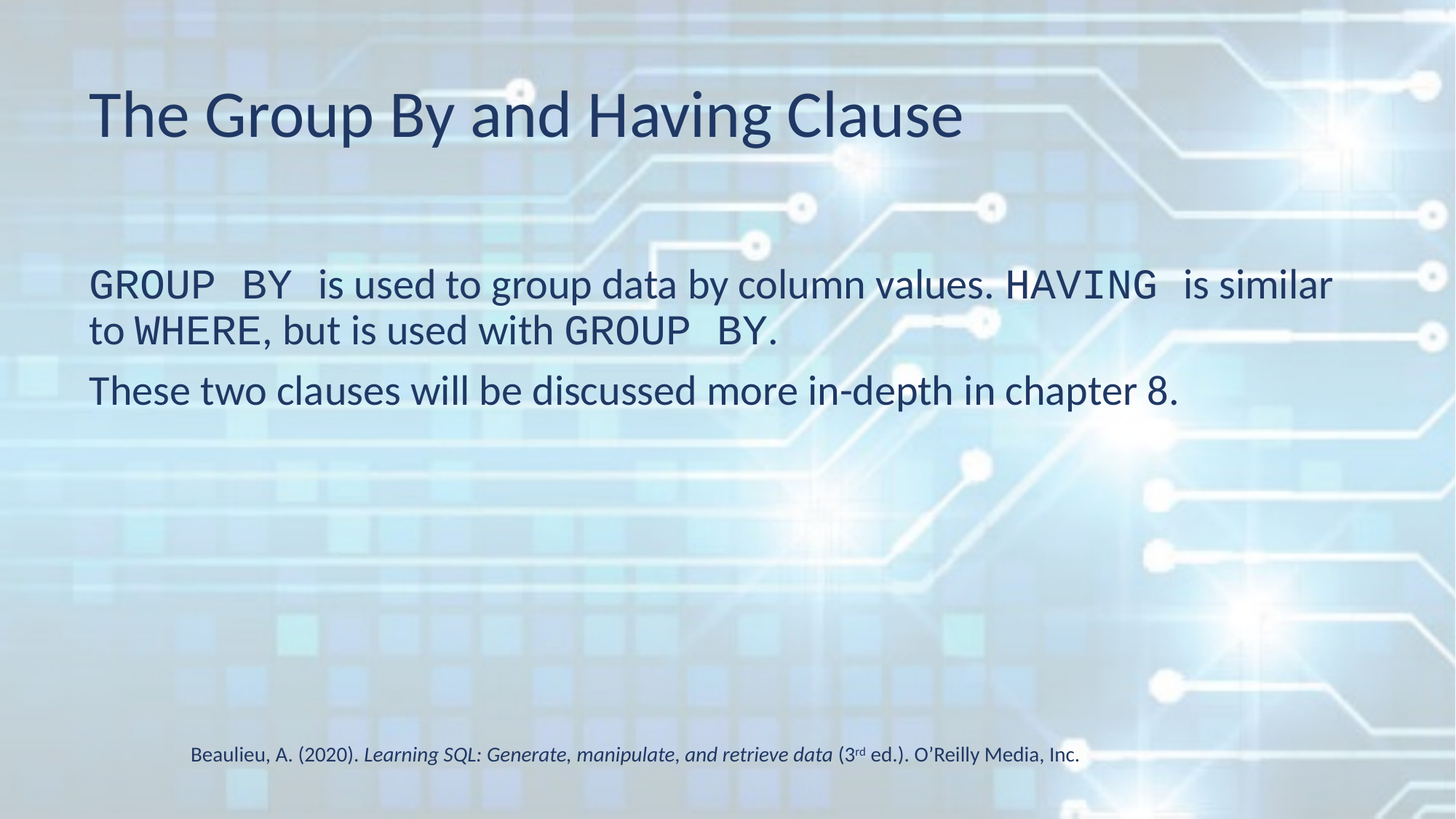

The Group By and Having Clause
GROUP BY is used to group data by column values. HAVING is similar to WHERE, but is used with GROUP BY.
These two clauses will be discussed more in-depth in chapter 8.
Beaulieu, A. (2020). Learning SQL: Generate, manipulate, and retrieve data (3rd ed.). O’Reilly Media, Inc.